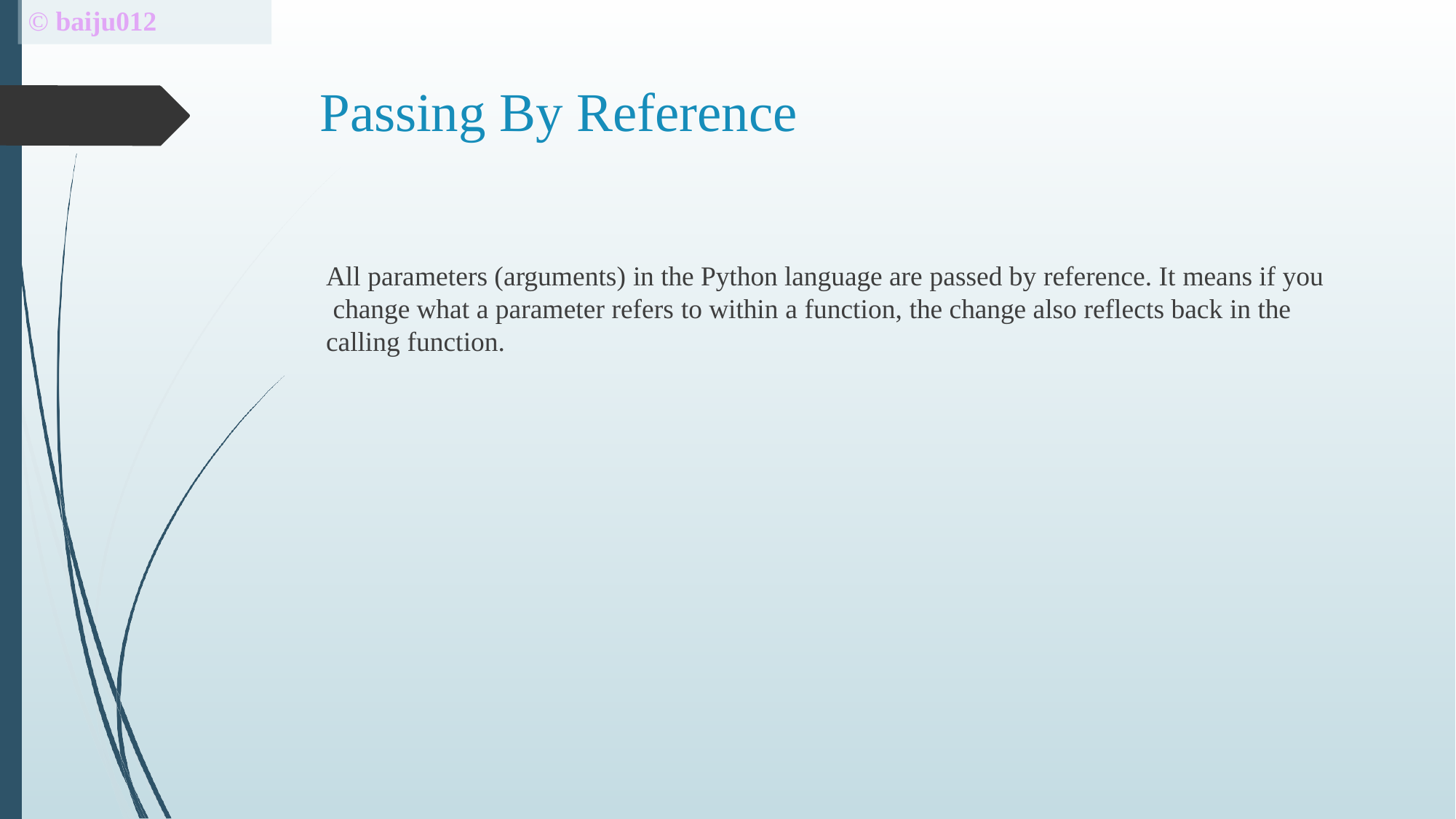

# © baiju012
Passing By Reference
All parameters (arguments) in the Python language are passed by reference. It means if you  change what a parameter refers to within a function, the change also reflects back in the  calling function.